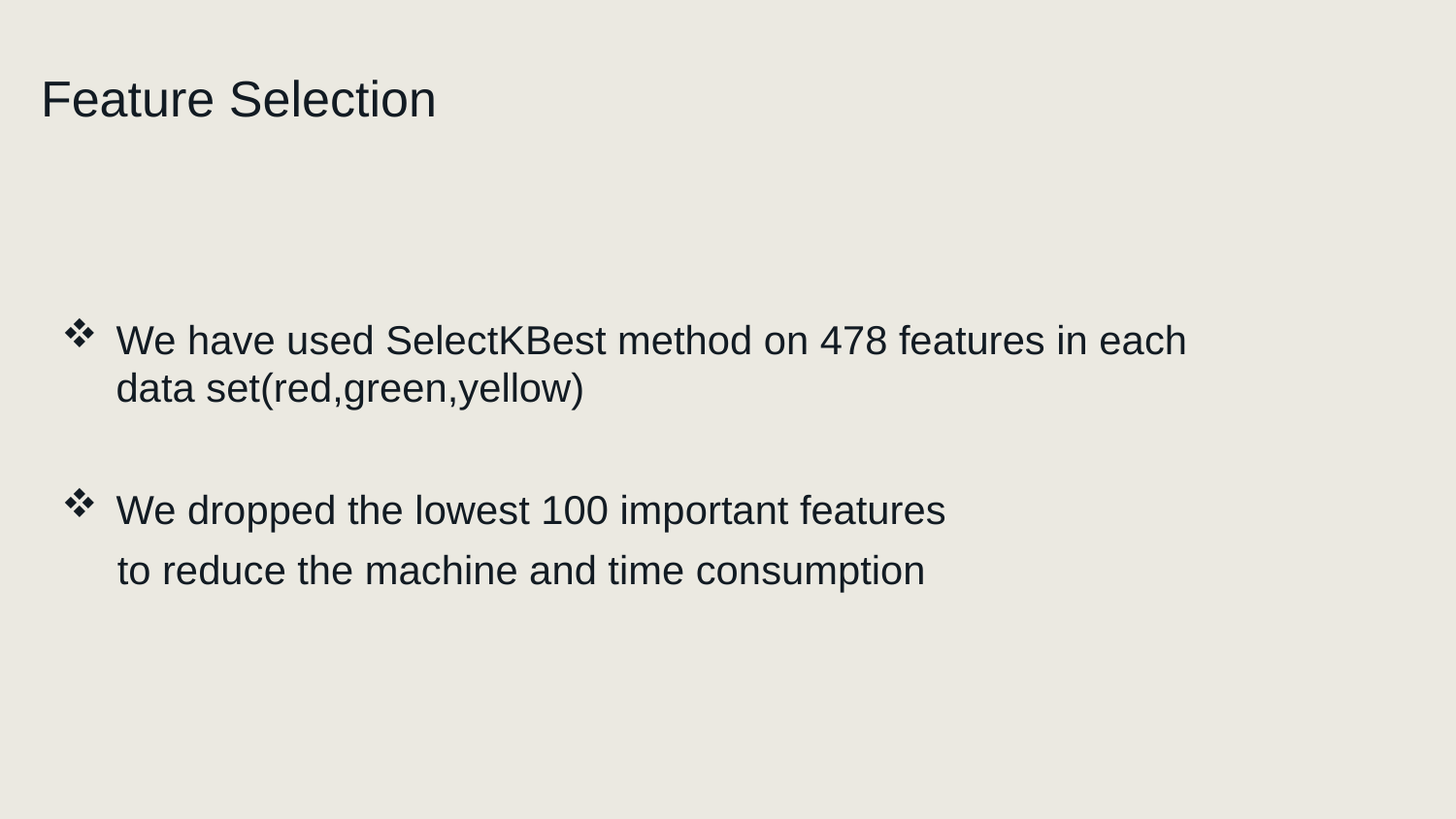

# Feature Selection

We have used SelectKBest method on 478 features in each data set(red,green,yellow)

We dropped the lowest 100 important features
     to reduce the machine and time consumption